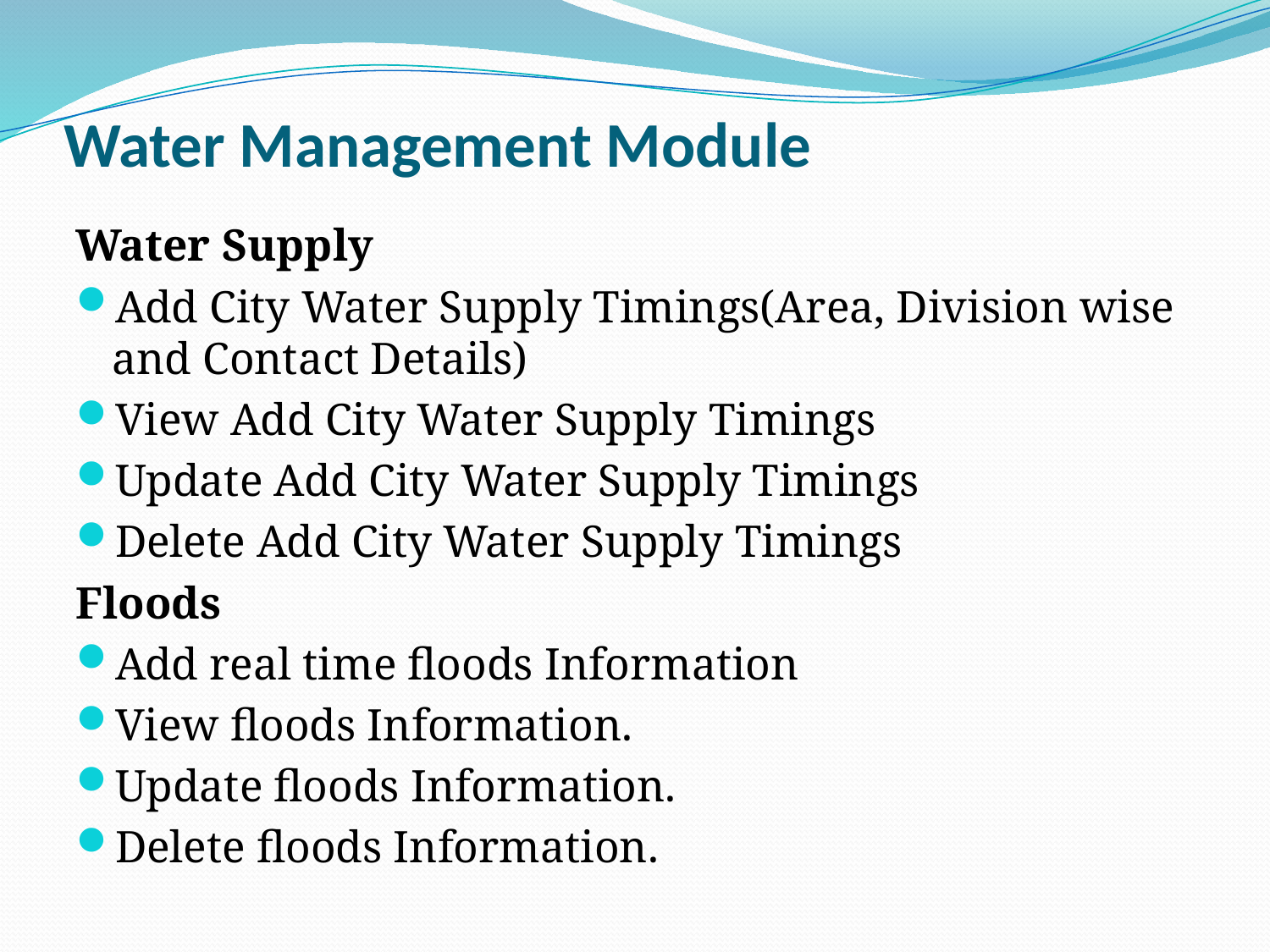

# Water Management Module
Water Supply
Add City Water Supply Timings(Area, Division wise and Contact Details)
View Add City Water Supply Timings
Update Add City Water Supply Timings
Delete Add City Water Supply Timings
Floods
Add real time floods Information
View floods Information.
Update floods Information.
Delete floods Information.